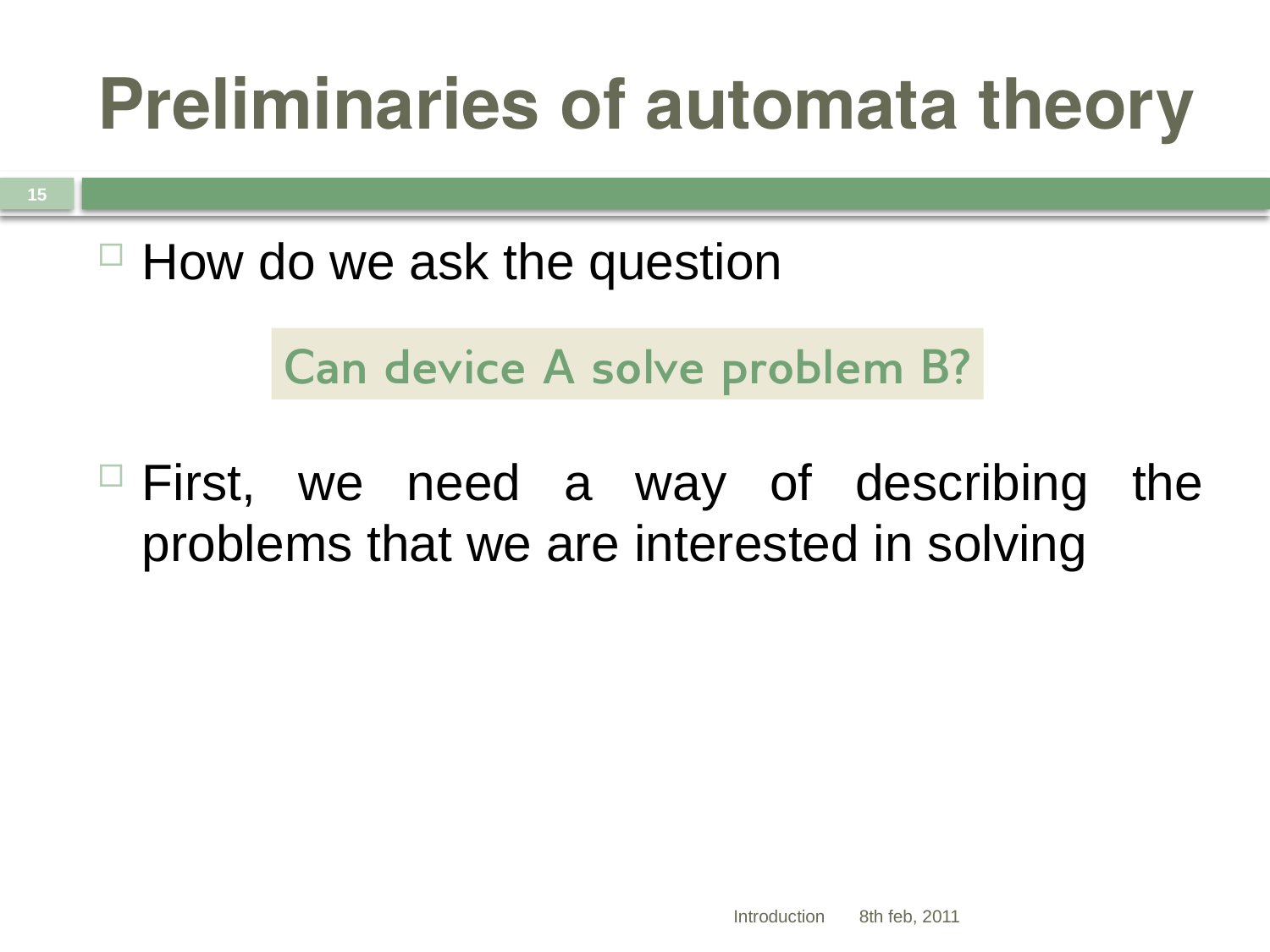

# Preliminaries of automata theory
15
How do we ask the question

First, we need a way of describing the problems that we are interested in solving
Can device A solve problem B?
Introduction
8th feb, 2011